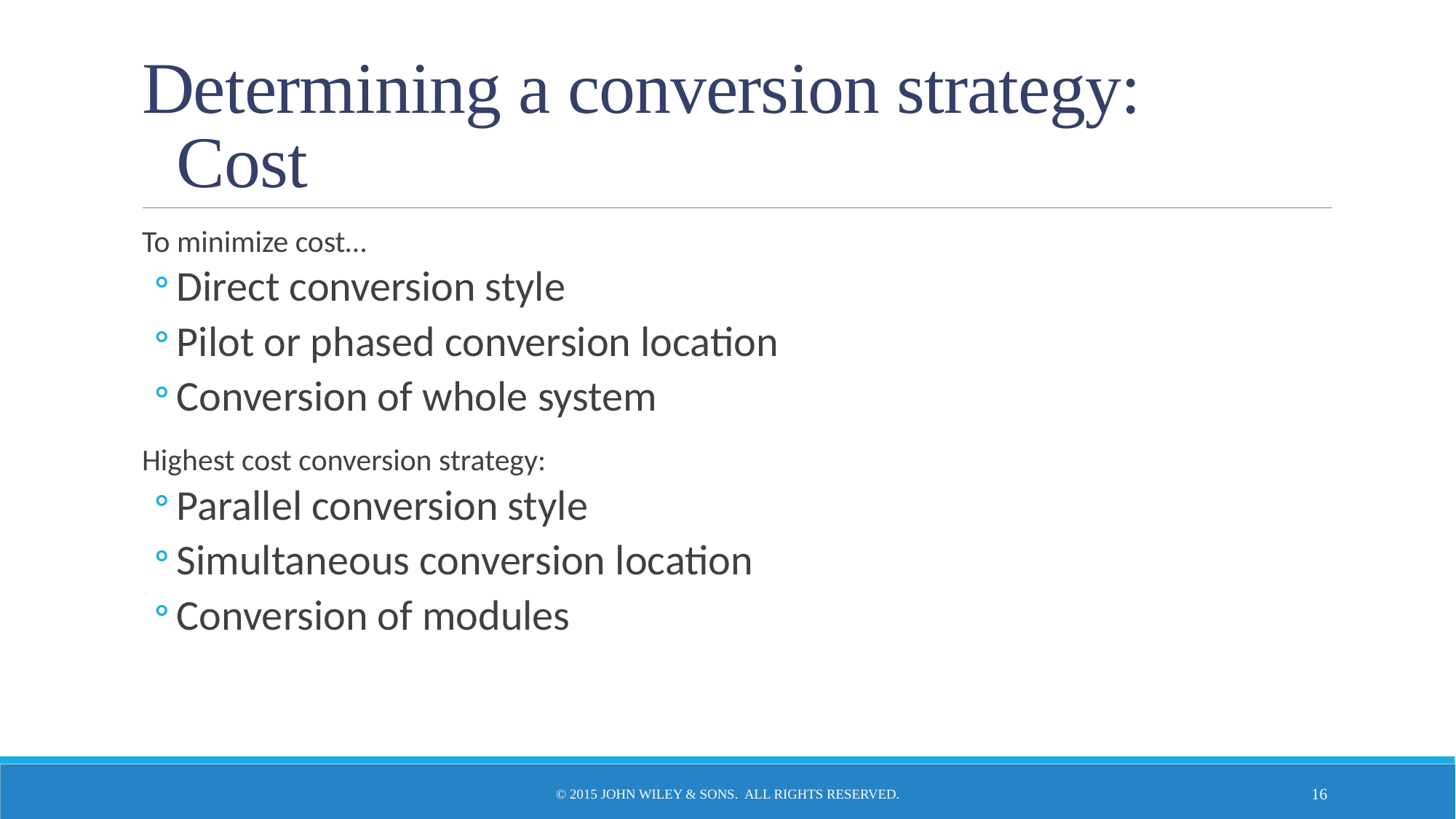

# Determining a conversion strategy: Cost
To minimize cost…
Direct conversion style
Pilot or phased conversion location
Conversion of whole system
Highest cost conversion strategy:
Parallel conversion style
Simultaneous conversion location
Conversion of modules
© 2015 John Wiley & Sons.  All Rights Reserved.
16